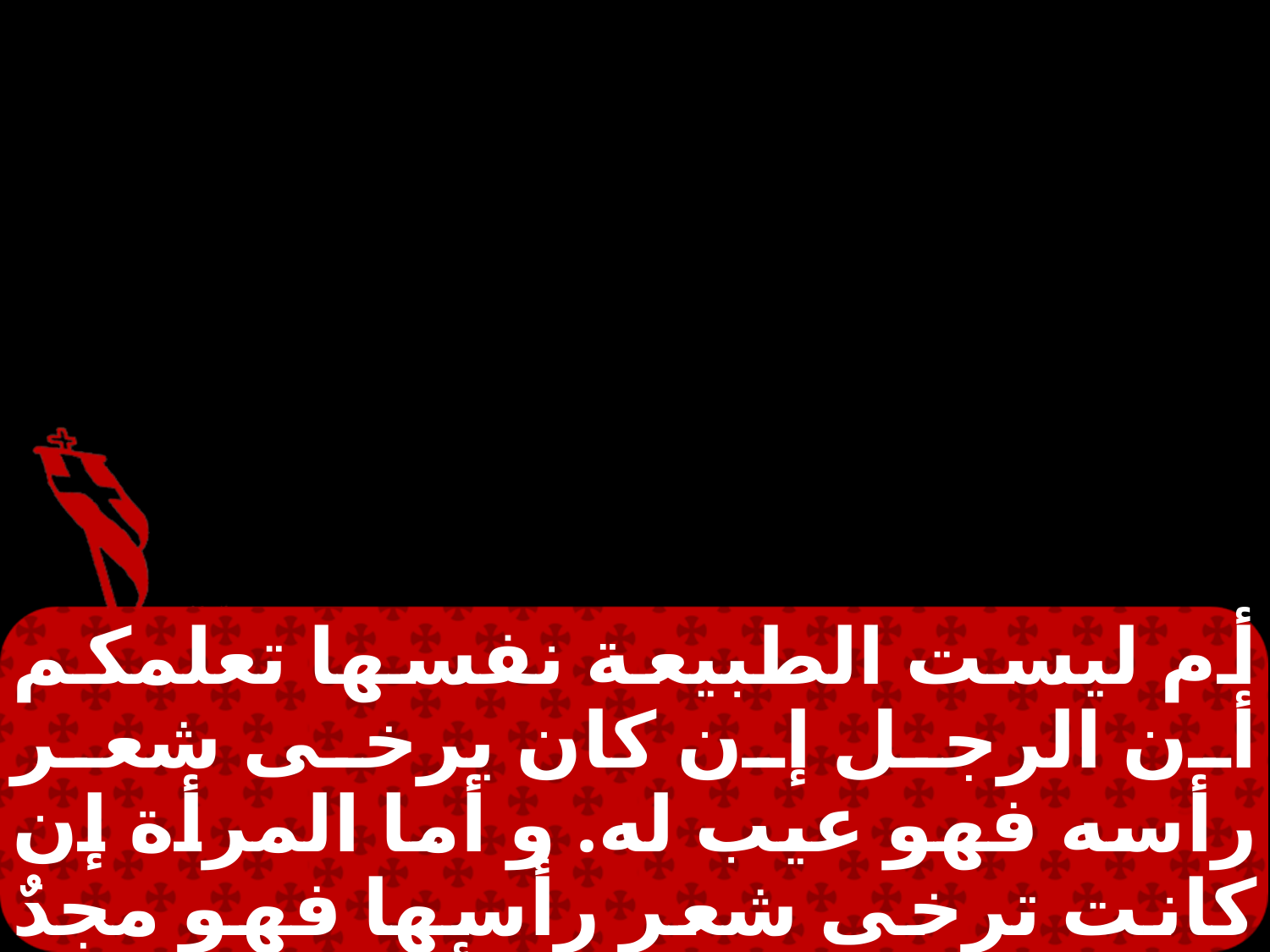

أم ليست الطبيعة نفسها تعلمكم أن الرجل إن كان يرخى شعر رأسه فهو عيب له. و أما المرأة إن كانت ترخى شعر رأسها فهو مجدٌ لها. لان شعرها قد أعطى لها عِوض برقع. فان كان أحد يُحب